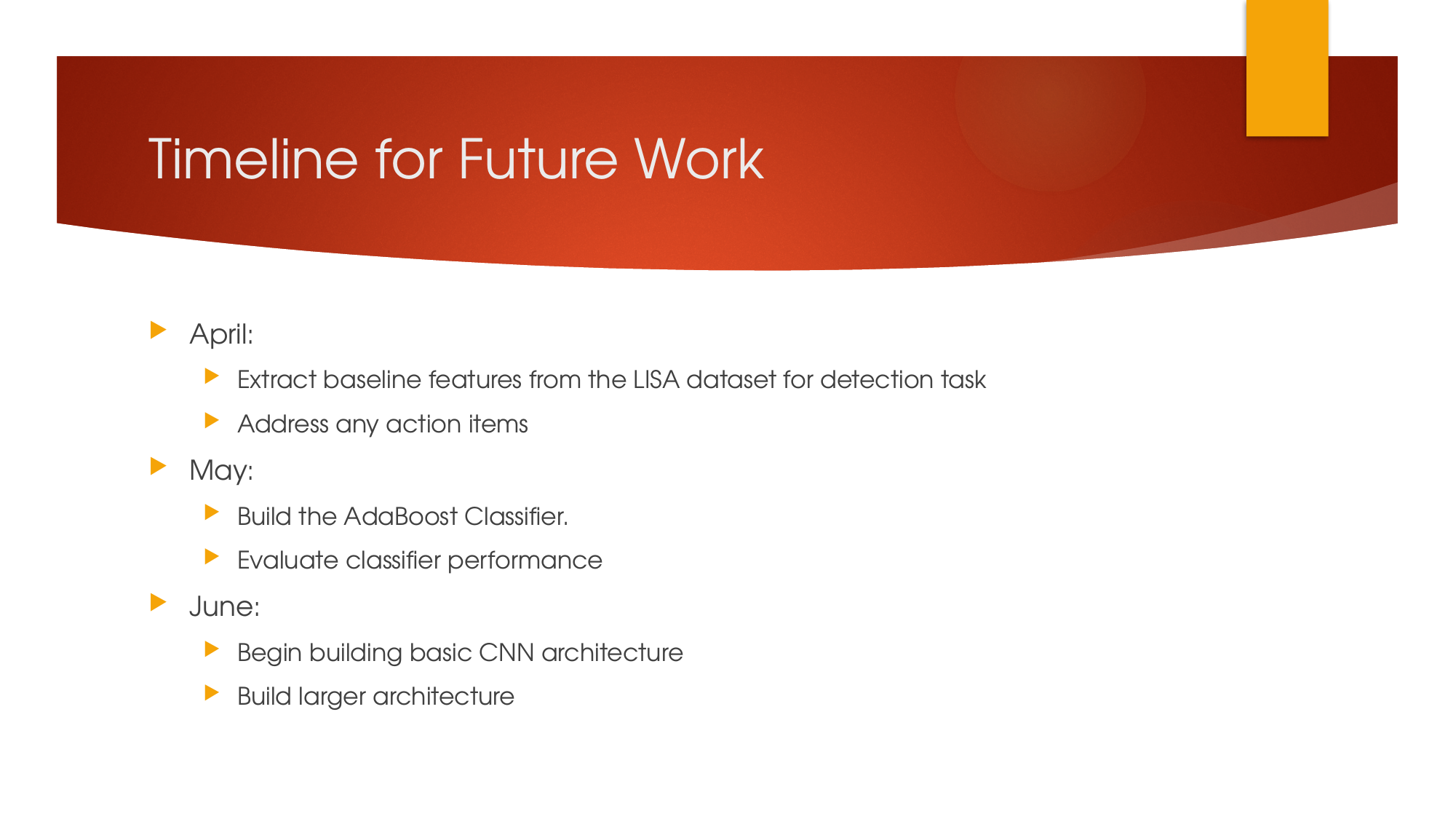

# Timeline for Future Work
April:
Extract baseline features from the LISA dataset for detection task
Address any action items
May:
Build the AdaBoost Classifier.
Evaluate classifier performance
June:
Begin building basic CNN architecture
Build larger architecture